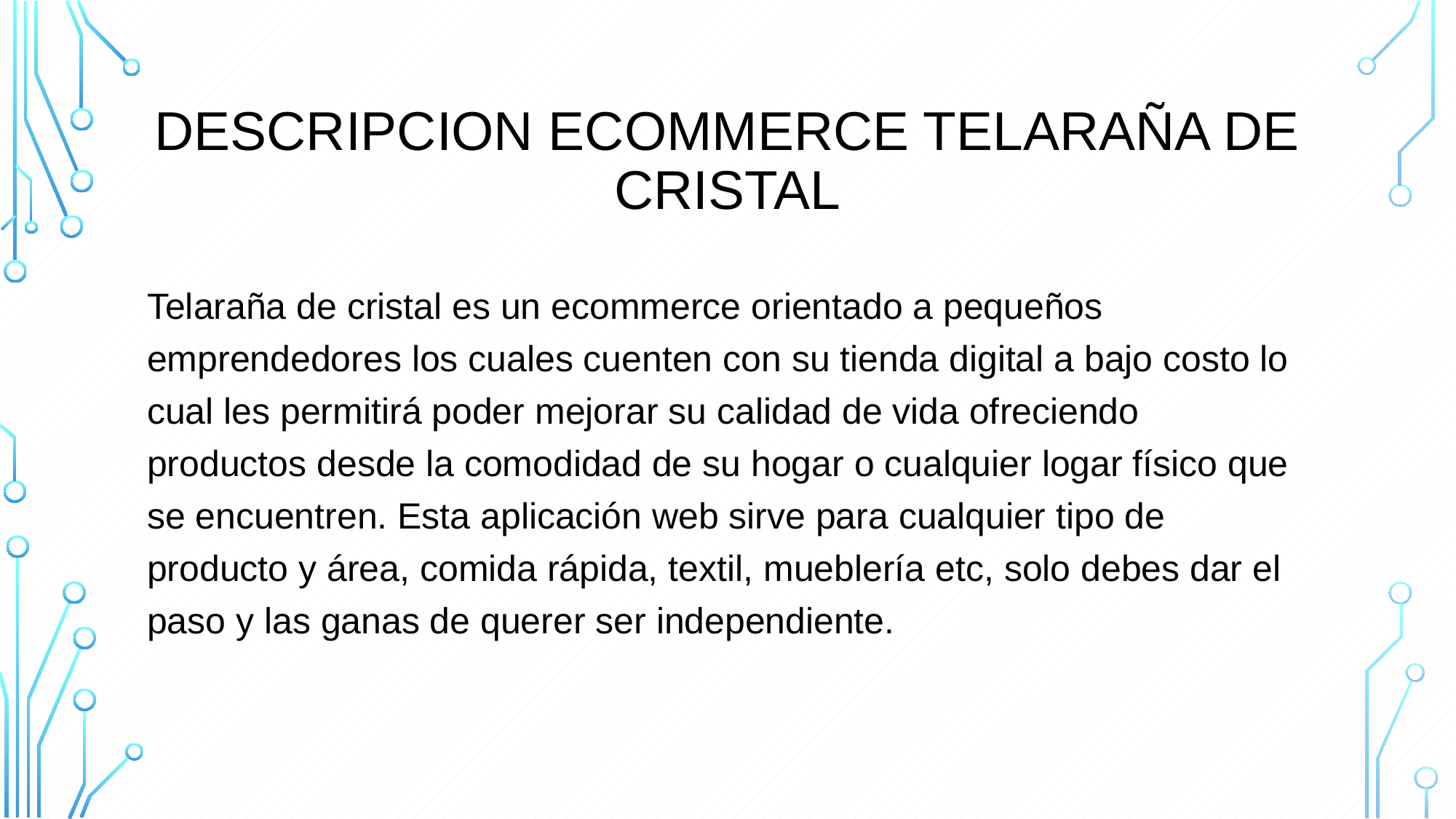

# descripcion ecommerce telaraña de cristal
Telaraña de cristal es un ecommerce orientado a pequeños emprendedores los cuales cuenten con su tienda digital a bajo costo lo cual les permitirá poder mejorar su calidad de vida ofreciendo productos desde la comodidad de su hogar o cualquier logar físico que se encuentren. Esta aplicación web sirve para cualquier tipo de producto y área, comida rápida, textil, mueblería etc, solo debes dar el paso y las ganas de querer ser independiente.